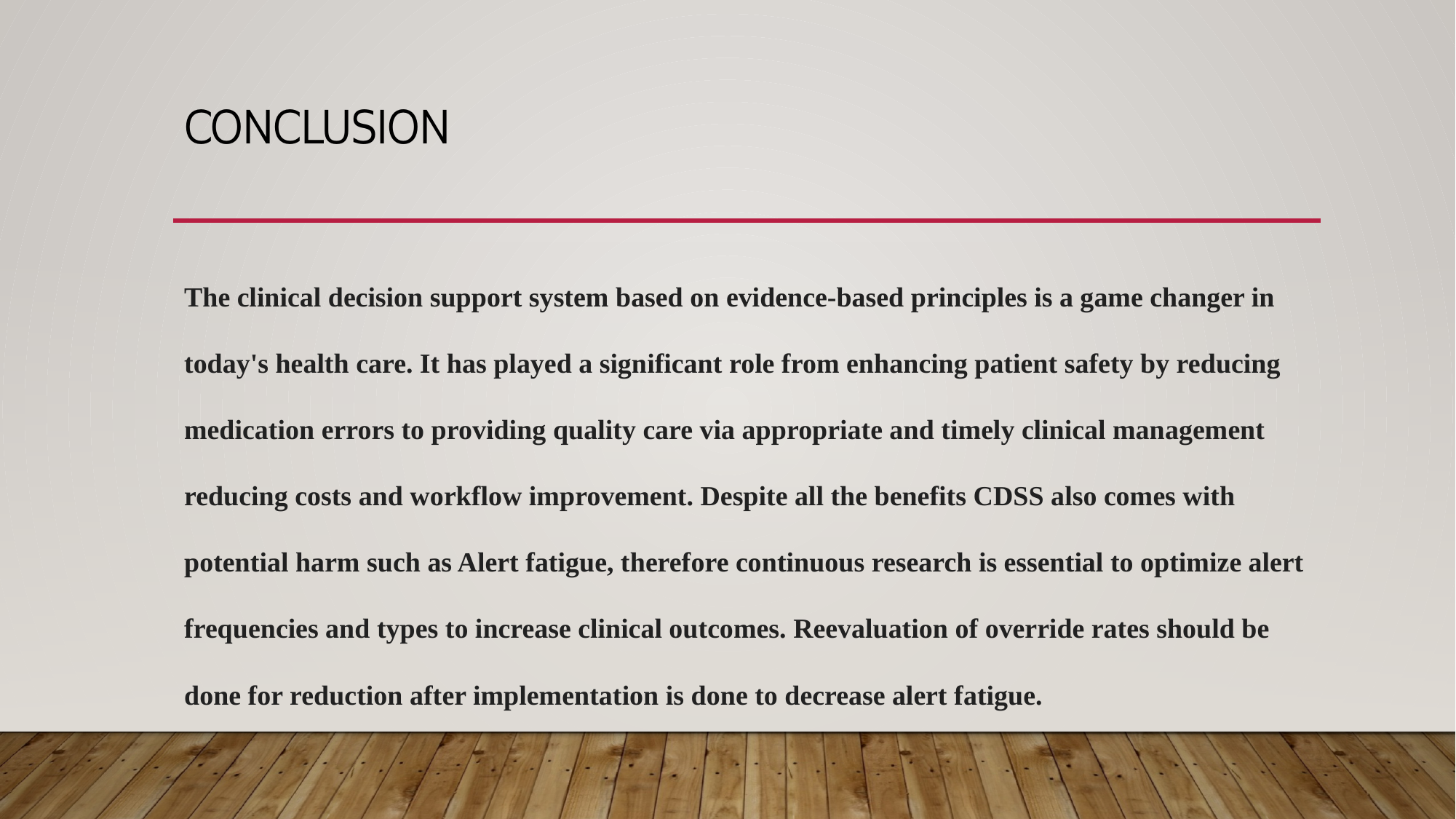

# Conclusion
The clinical decision support system based on evidence-based principles is a game changer in today's health care. It has played a significant role from enhancing patient safety by reducing medication errors to providing quality care via appropriate and timely clinical management reducing costs and workflow improvement. Despite all the benefits CDSS also comes with potential harm such as Alert fatigue, therefore continuous research is essential to optimize alert frequencies and types to increase clinical outcomes. Reevaluation of override rates should be done for reduction after implementation is done to decrease alert fatigue.